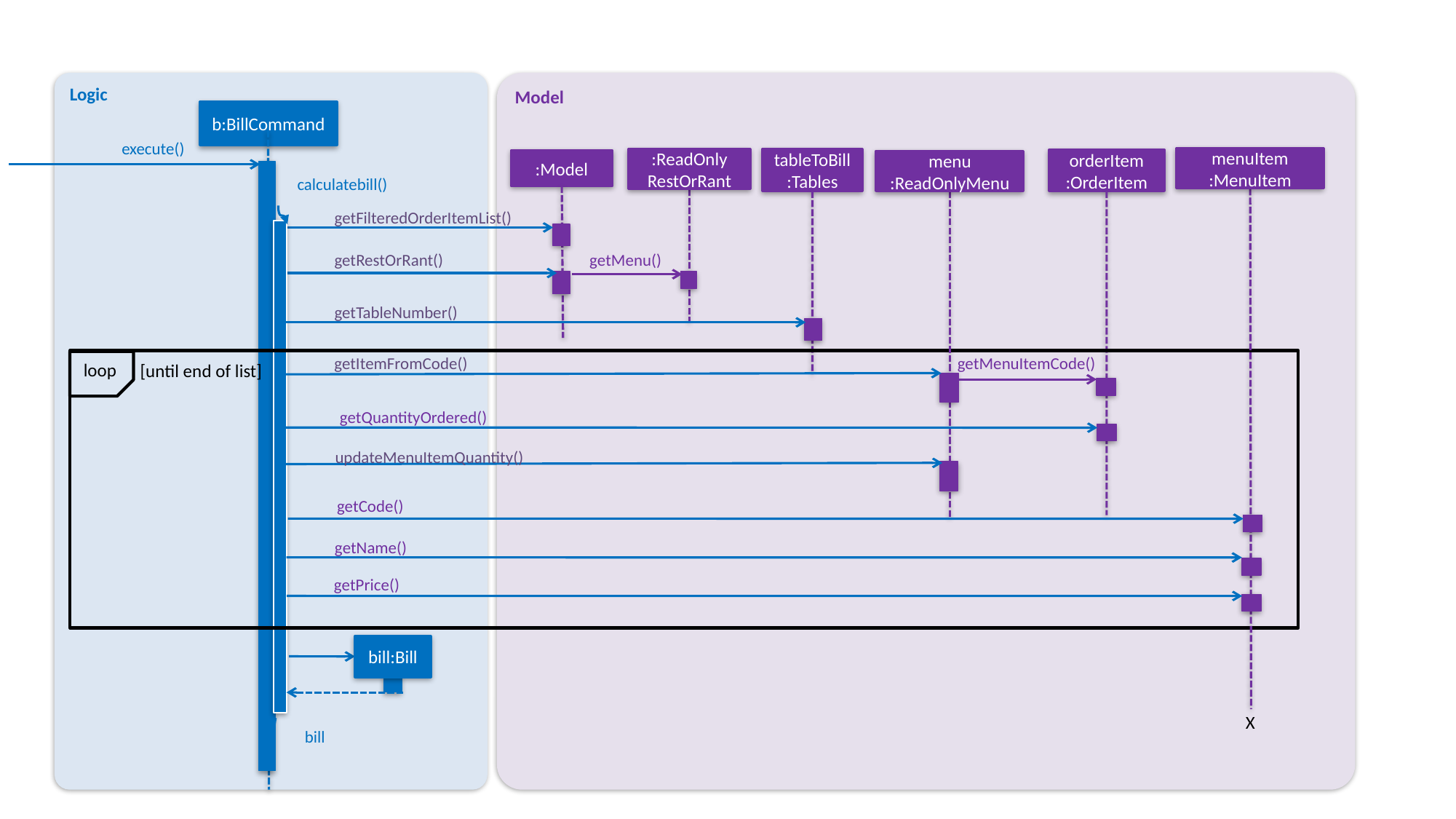

Logic
Model
b:BillCommand
execute()
menuItem
:MenuItem
:ReadOnly
RestOrRant
tableToBill:Tables
orderItem
:OrderItem
:Model
menu
:ReadOnlyMenu

calculatebill()
getFilteredOrderItemList()

getRestOrRant()
getMenu()

getTableNumber()

getItemFromCode()
getMenuItemCode()
loop
[until end of list]

getQuantityOrdered()

updateMenuItemQuantity()

getCode()

getName()

getPrice()

bill:Bill

X
bill